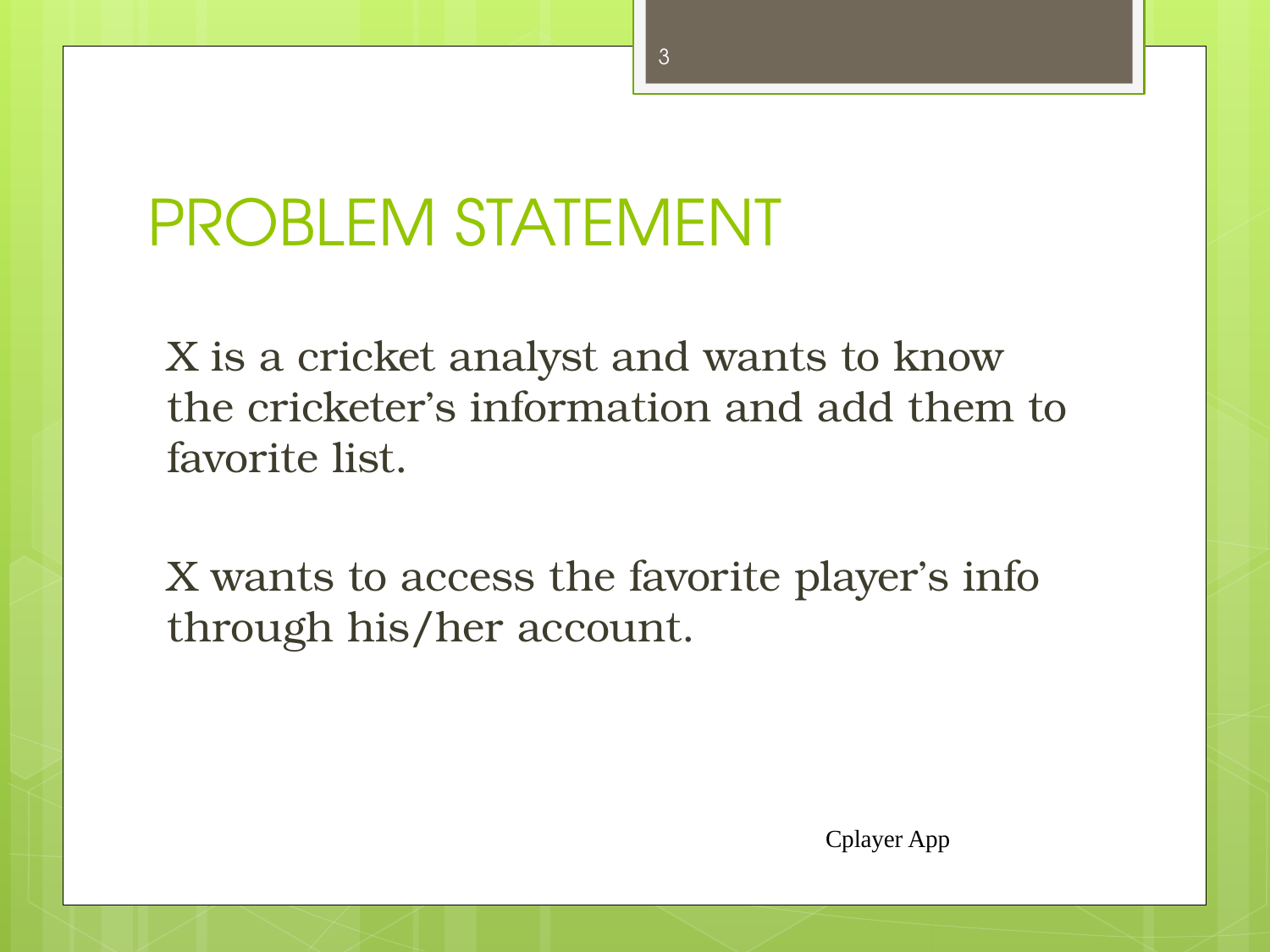

3
# PROBLEM STATEMENT
X is a cricket analyst and wants to know the cricketer’s information and add them to favorite list.

X wants to access the favorite player’s info through his/her account.
Cplayer App